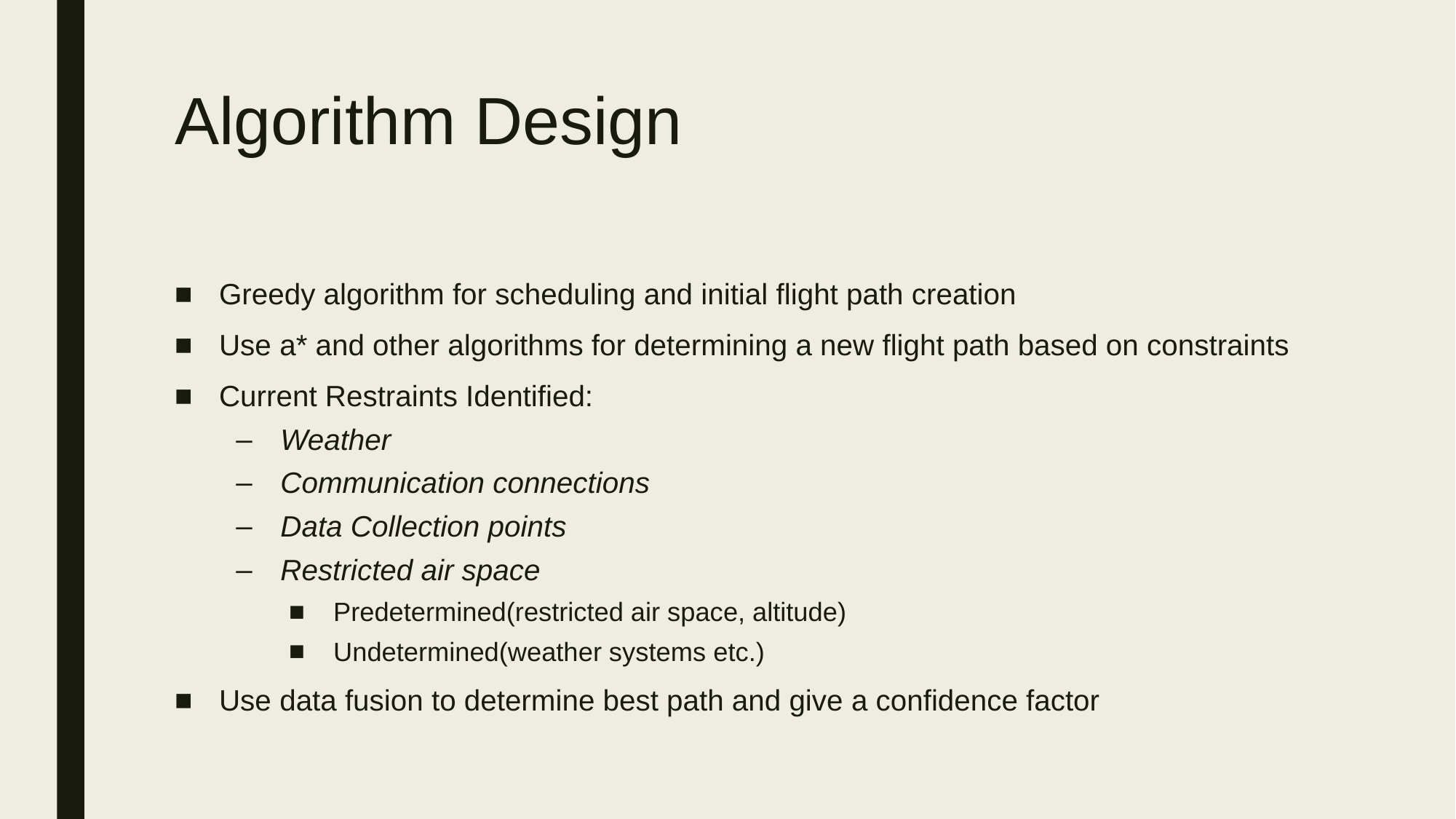

# Algorithm Design
Greedy algorithm for scheduling and initial flight path creation
Use a* and other algorithms for determining a new flight path based on constraints
Current Restraints Identified:
Weather
Communication connections
Data Collection points
Restricted air space
Predetermined(restricted air space, altitude)
Undetermined(weather systems etc.)
Use data fusion to determine best path and give a confidence factor